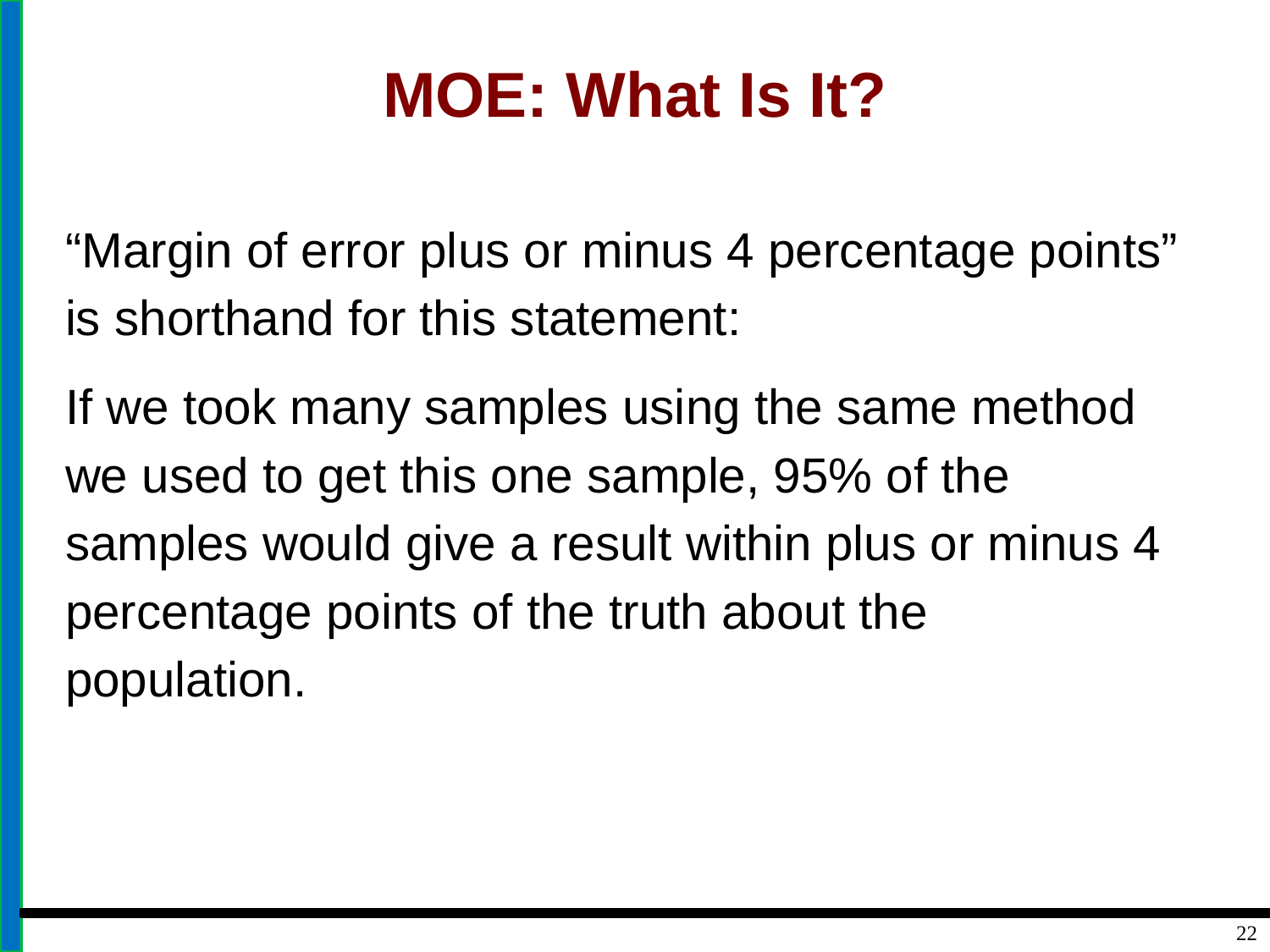

# MOE: What Is It?
“Margin of error plus or minus 4 percentage points” is shorthand for this statement:
If we took many samples using the same method we used to get this one sample, 95% of the samples would give a result within plus or minus 4 percentage points of the truth about the population.